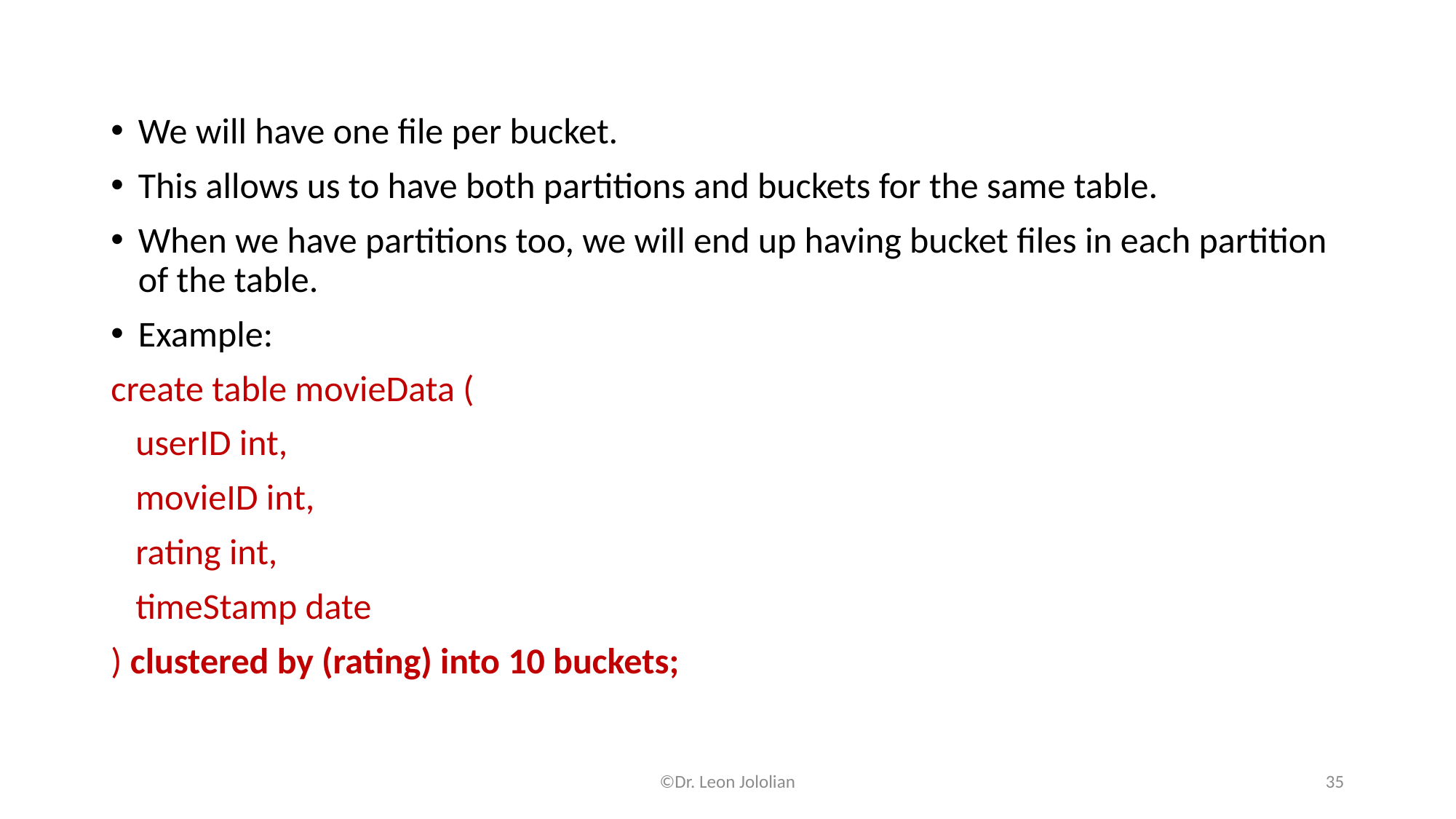

We will have one file per bucket.
This allows us to have both partitions and buckets for the same table.
When we have partitions too, we will end up having bucket files in each partition of the table.
Example:
create table movieData (
   userID int,
   movieID int,
   rating int,
   timeStamp date
) clustered by (rating) into 10 buckets;
©Dr. Leon Jololian
35